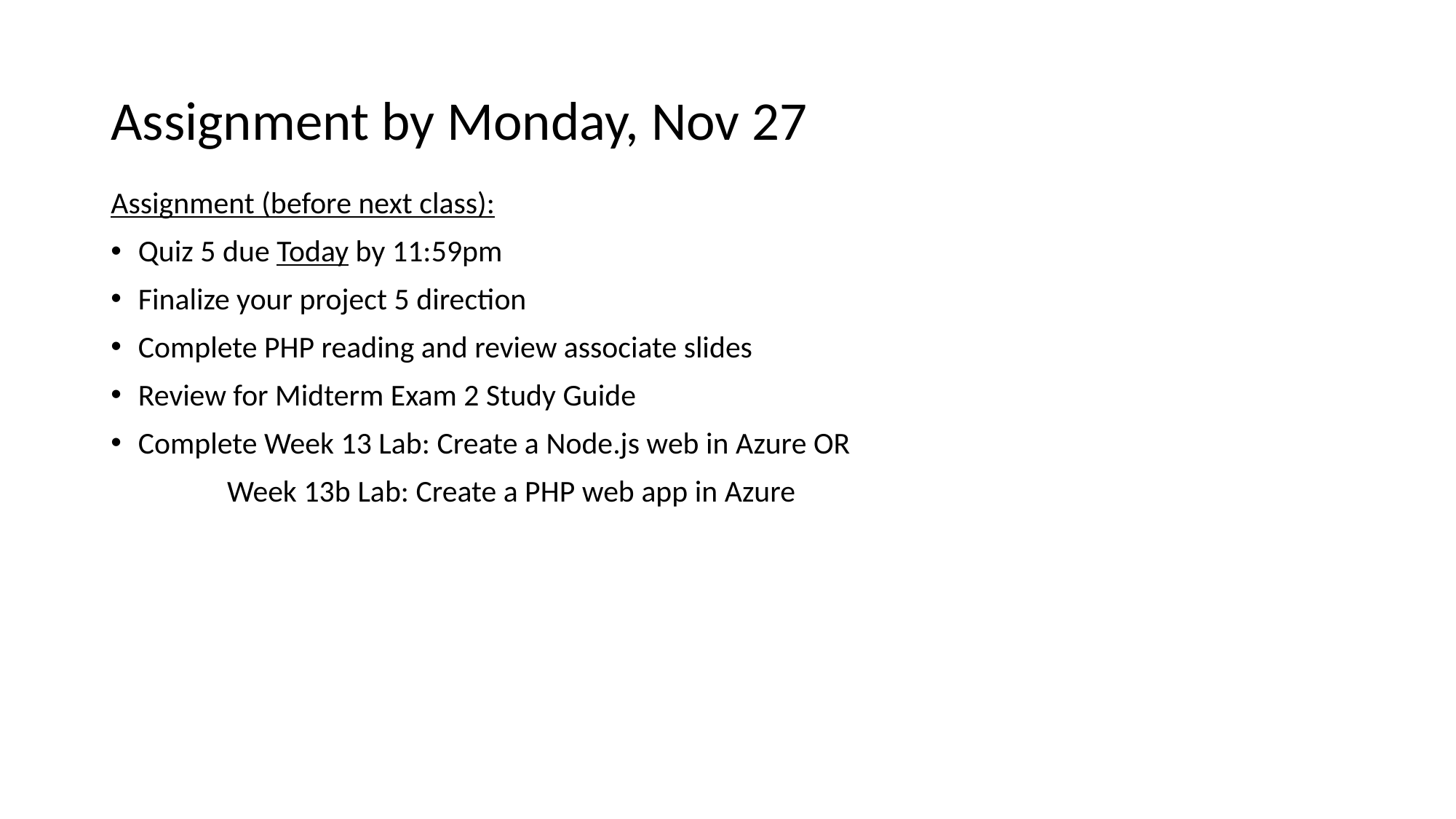

# Assignment by Monday, Nov 27
Assignment (before next class):
Quiz 5 due Today by 11:59pm
Finalize your project 5 direction
Complete PHP reading and review associate slides
Review for Midterm Exam 2 Study Guide
Complete Week 13 Lab: Create a Node.js web in Azure OR
	 Week 13b Lab: Create a PHP web app in Azure